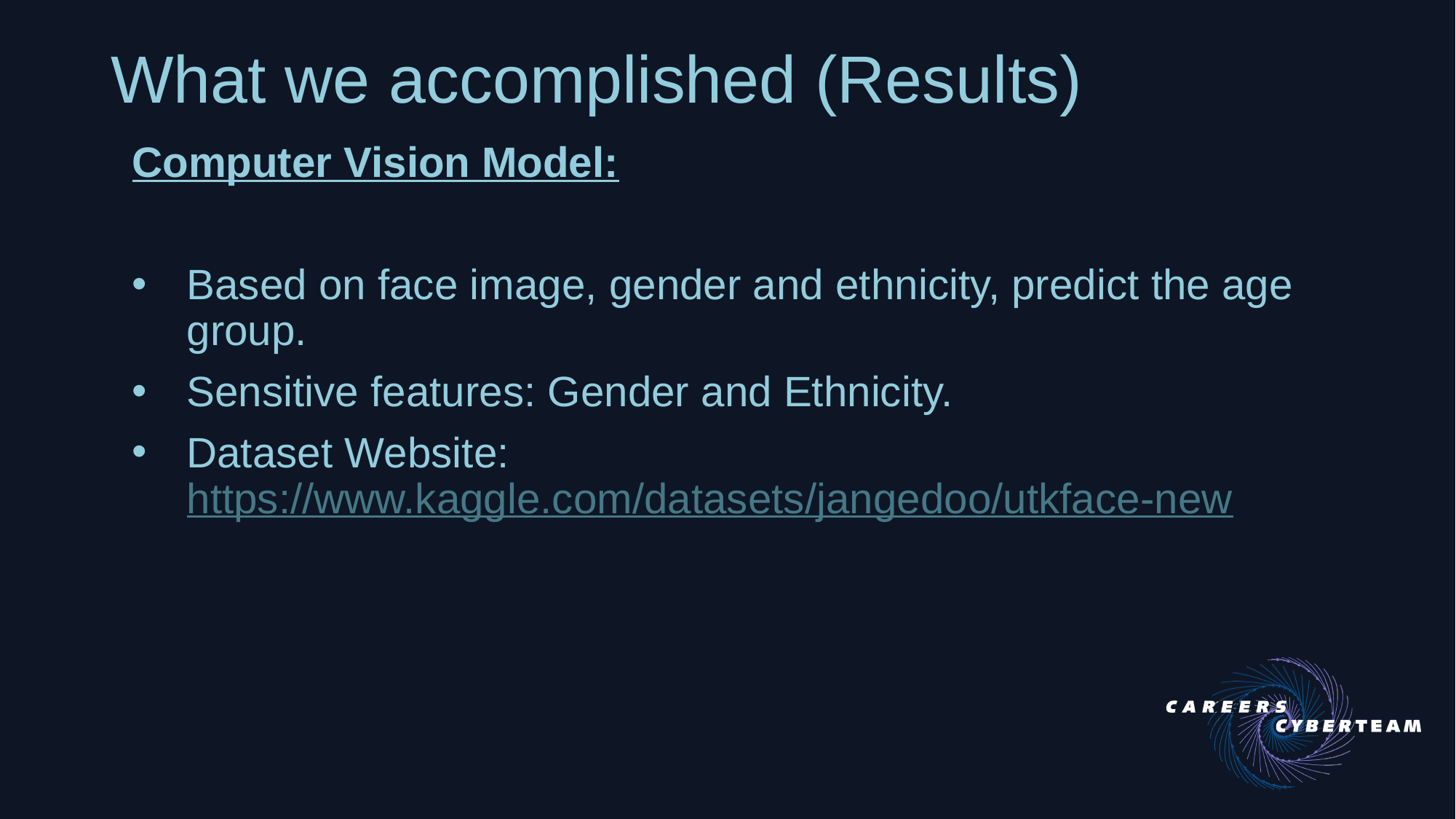

# What we accomplished (Results)
Computer Vision Model:

Based on face image, gender and ethnicity, predict the age group.
Sensitive features: Gender and Ethnicity.
Dataset Website: https://www.kaggle.com/datasets/jangedoo/utkface-new